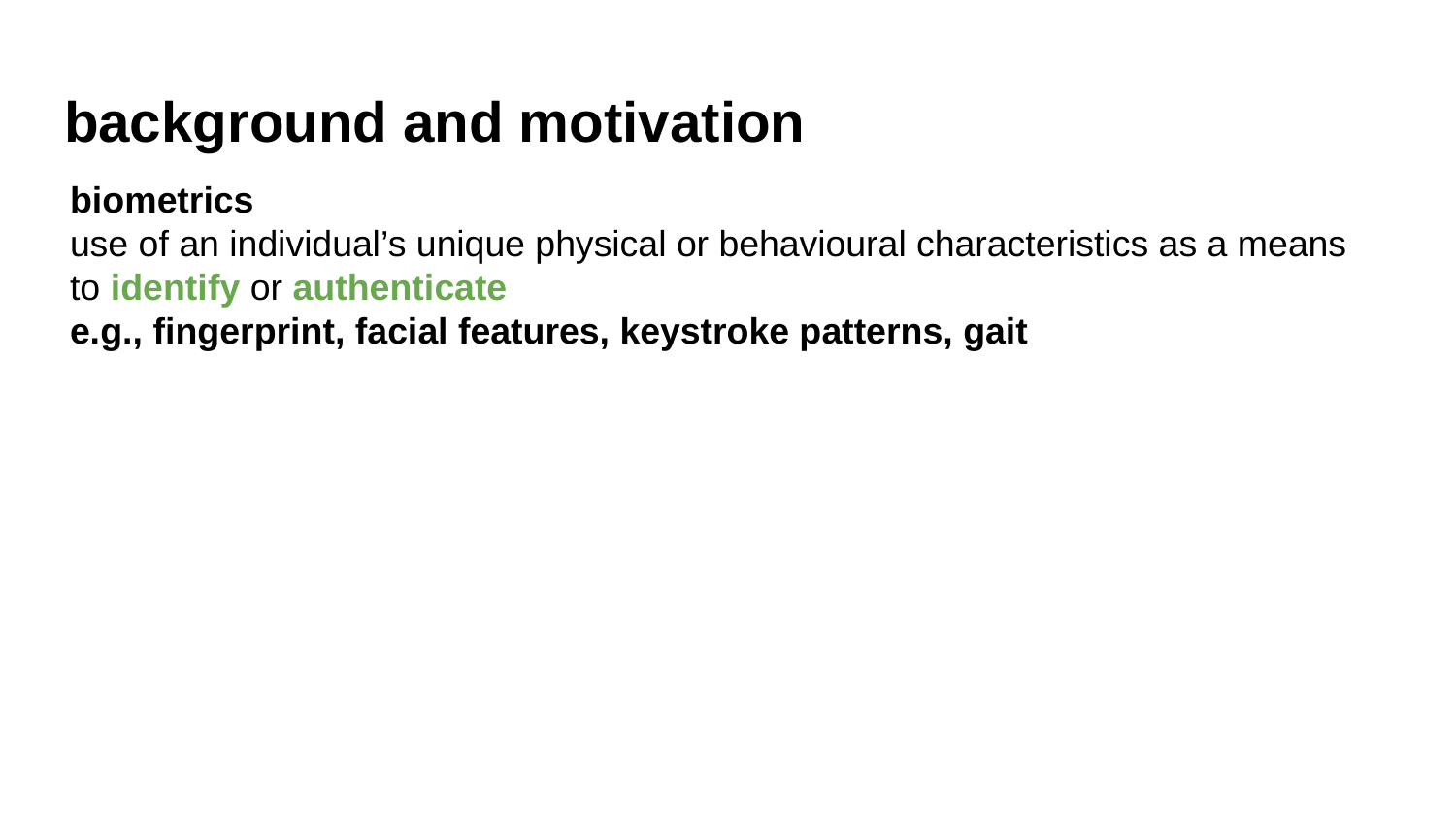

# background and motivation
biometrics
use of an individual’s unique physical or behavioural characteristics as a means to identify or authenticate
e.g., fingerprint, facial features, keystroke patterns, gait